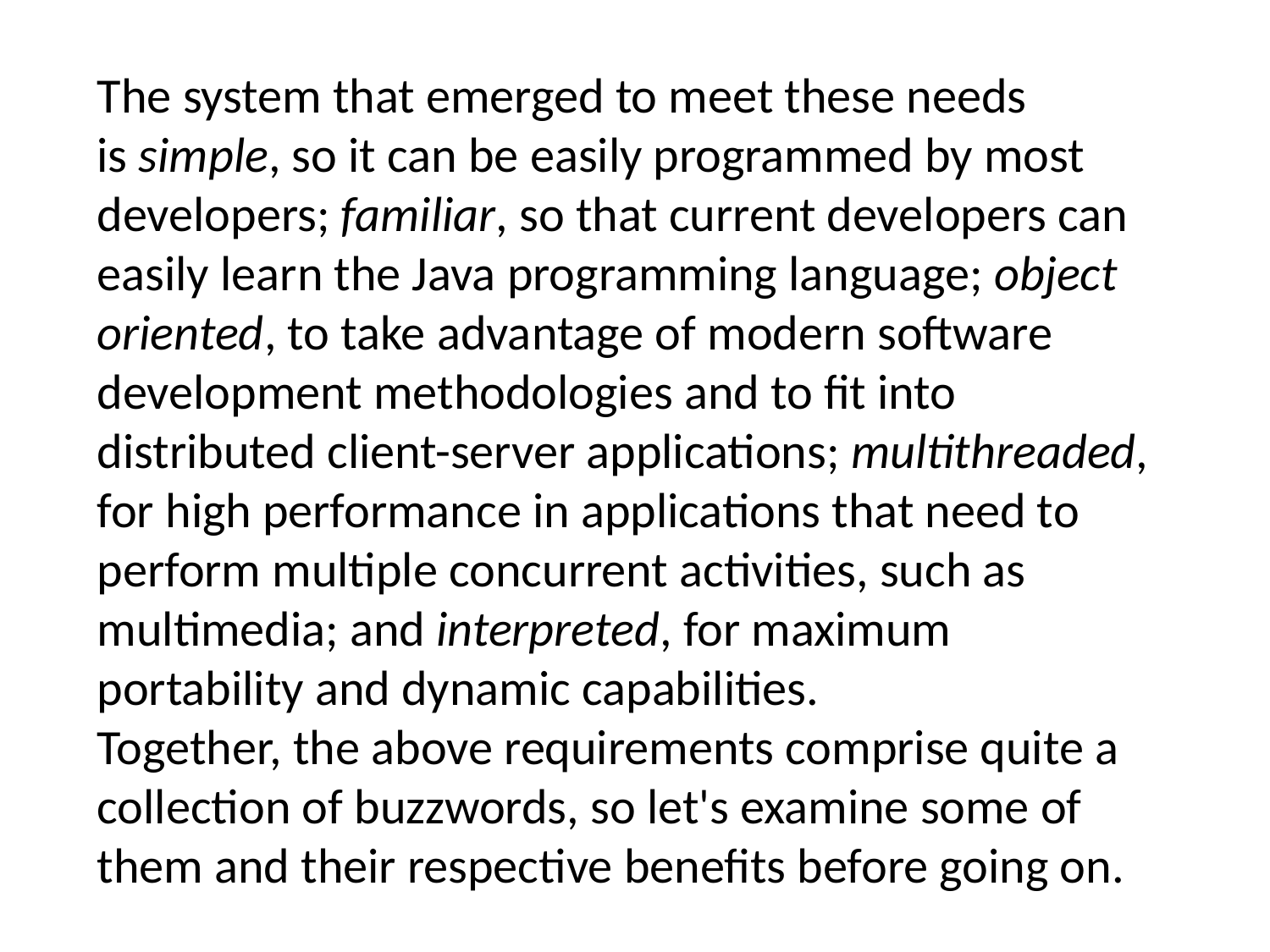

The system that emerged to meet these needs is simple, so it can be easily programmed by most developers; familiar, so that current developers can easily learn the Java programming language; object oriented, to take advantage of modern software development methodologies and to fit into distributed client-server applications; multithreaded, for high performance in applications that need to perform multiple concurrent activities, such as multimedia; and interpreted, for maximum portability and dynamic capabilities.
Together, the above requirements comprise quite a collection of buzzwords, so let's examine some of them and their respective benefits before going on.